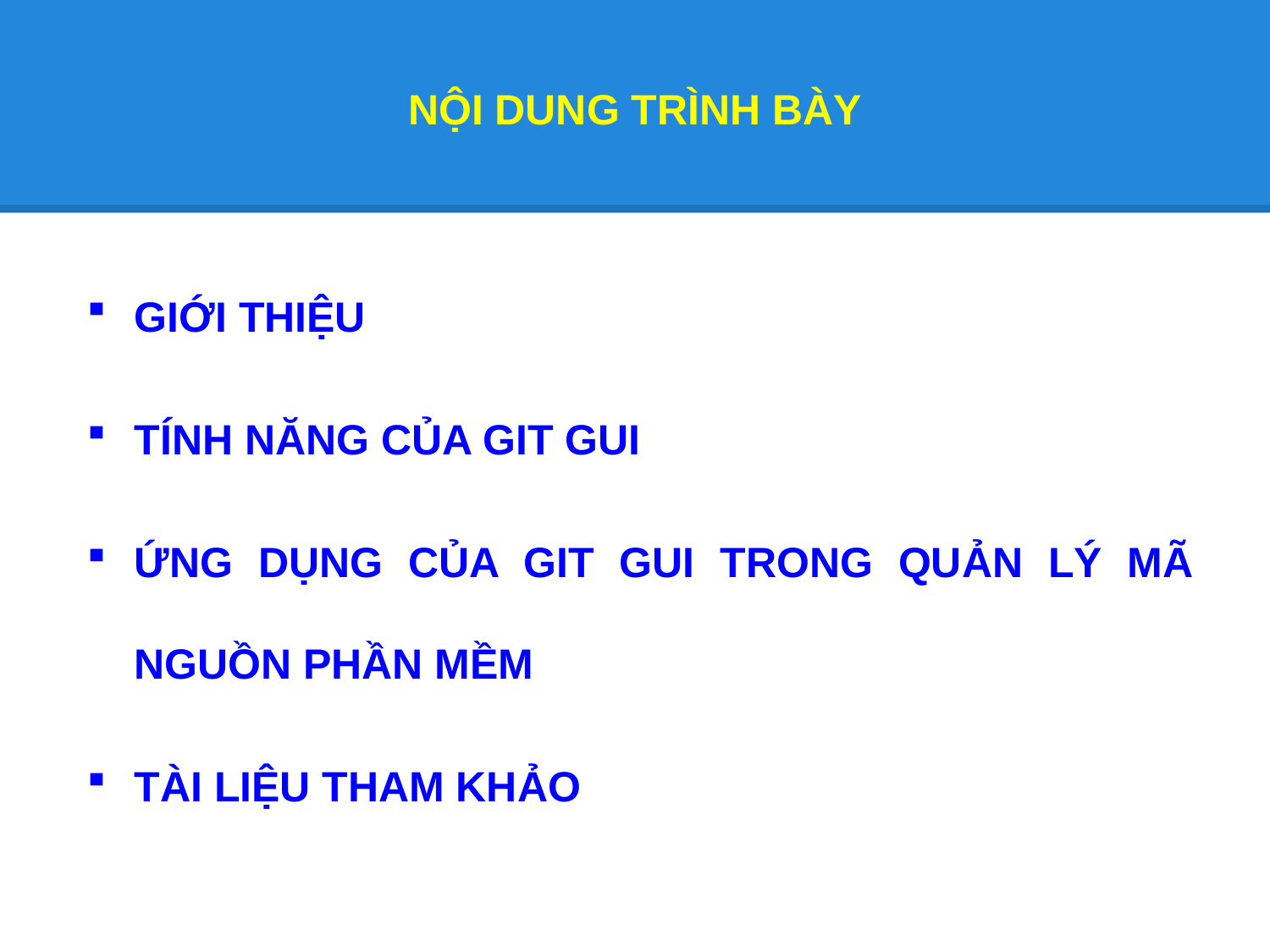

# NỘI DUNG TRÌNH BÀY
GIỚI THIỆU
TÍNH NĂNG CỦA GIT GUI
ỨNG DỤNG CỦA GIT GUI TRONG QUẢN LÝ MÃ NGUỒN PHẦN MỀM
TÀI LIỆU THAM KHẢO